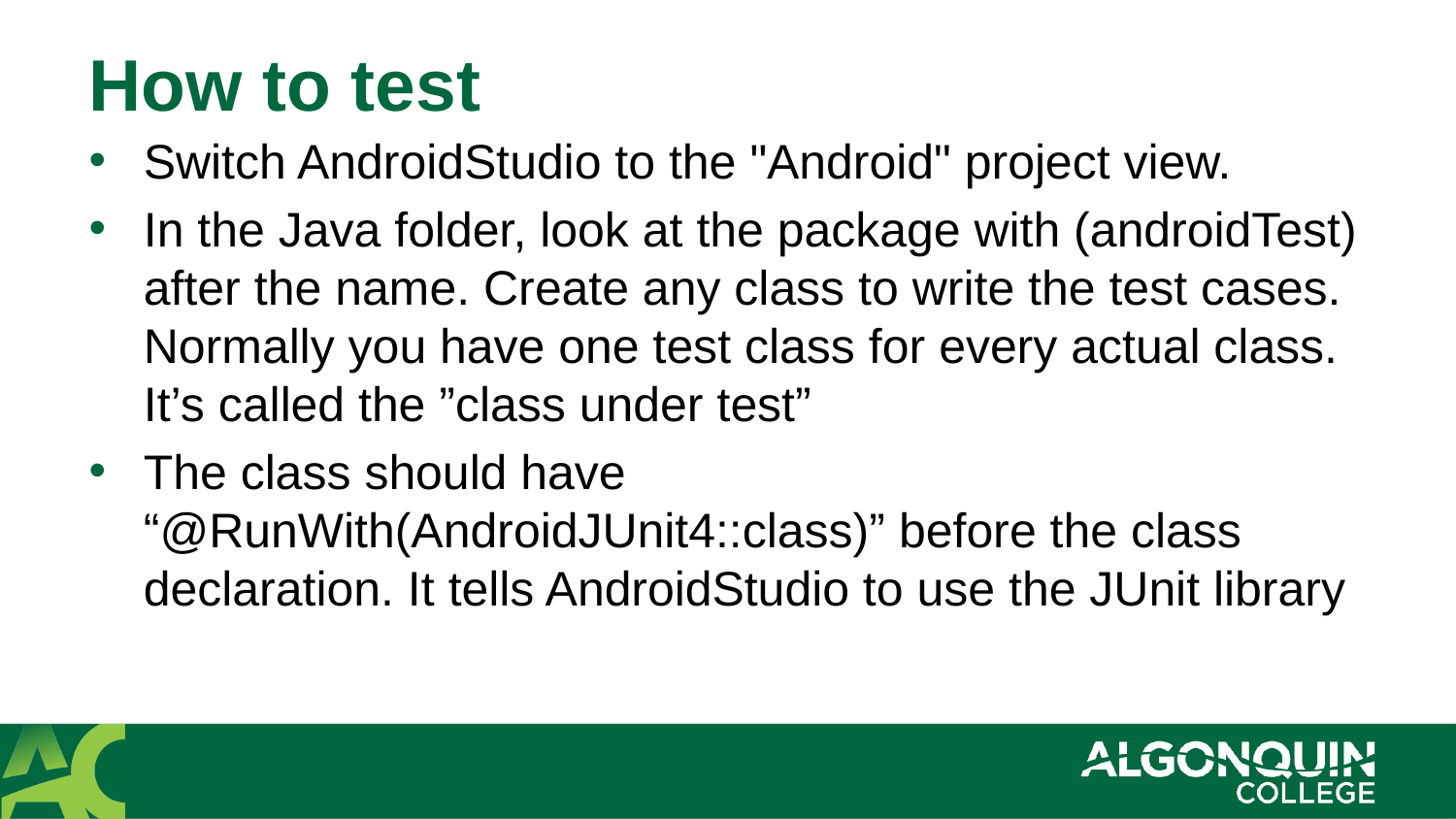

# How to test
Switch AndroidStudio to the "Android" project view.
In the Java folder, look at the package with (androidTest) after the name. Create any class to write the test cases. Normally you have one test class for every actual class. It’s called the ”class under test”
The class should have “@RunWith(AndroidJUnit4::class)” before the class declaration. It tells AndroidStudio to use the JUnit library